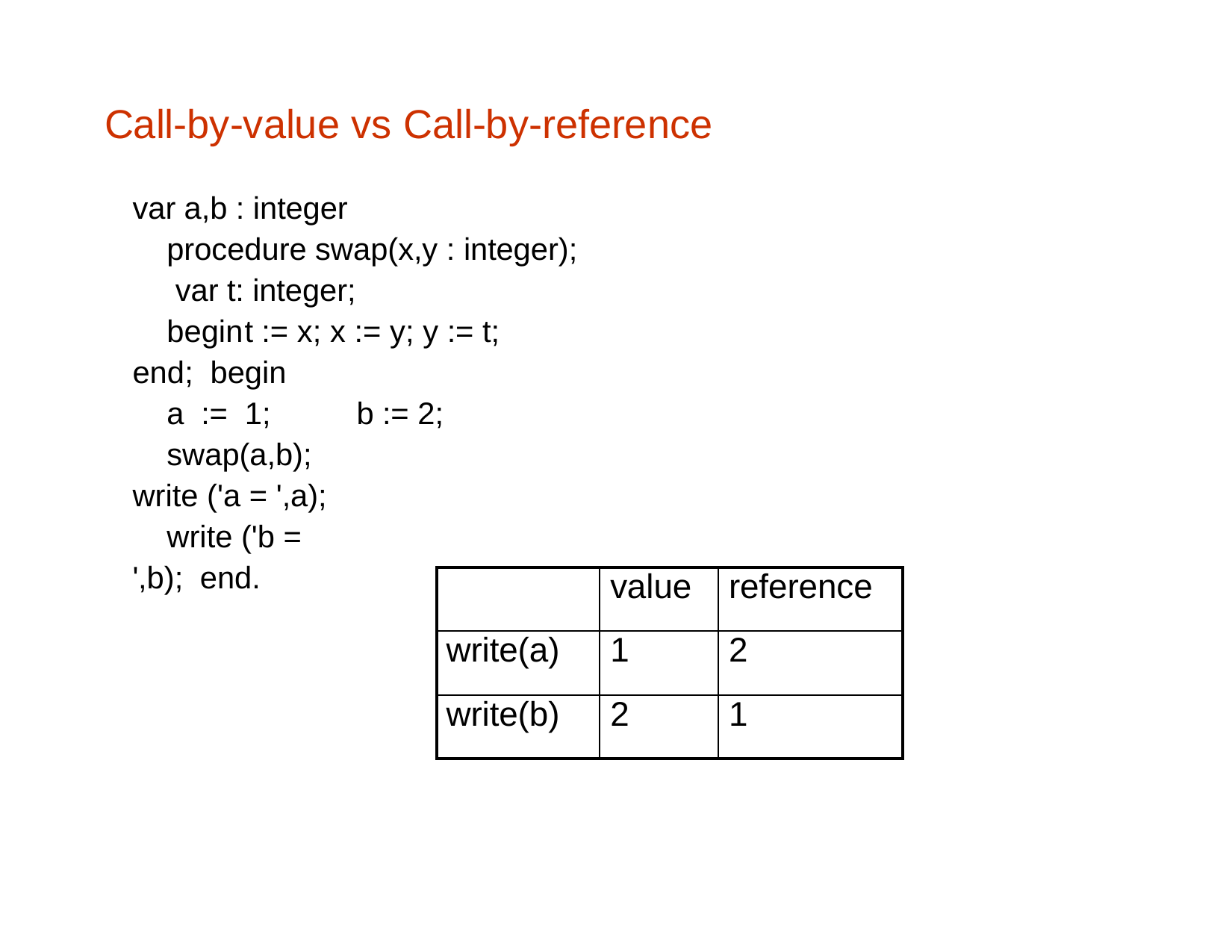

# Call-by-value vs Call-by-reference
var a,b : integer
procedure swap(x,y : integer);  var t: integer;
begin	t := x; x := y; y := t;	end;  begin
a :=  1;	b := 2;
swap(a,b);  write ('a = ',a);
write ('b = ',b);  end.
|  | value | reference |
| --- | --- | --- |
| write(a) | 1 | 2 |
| write(b) | 2 | 1 |